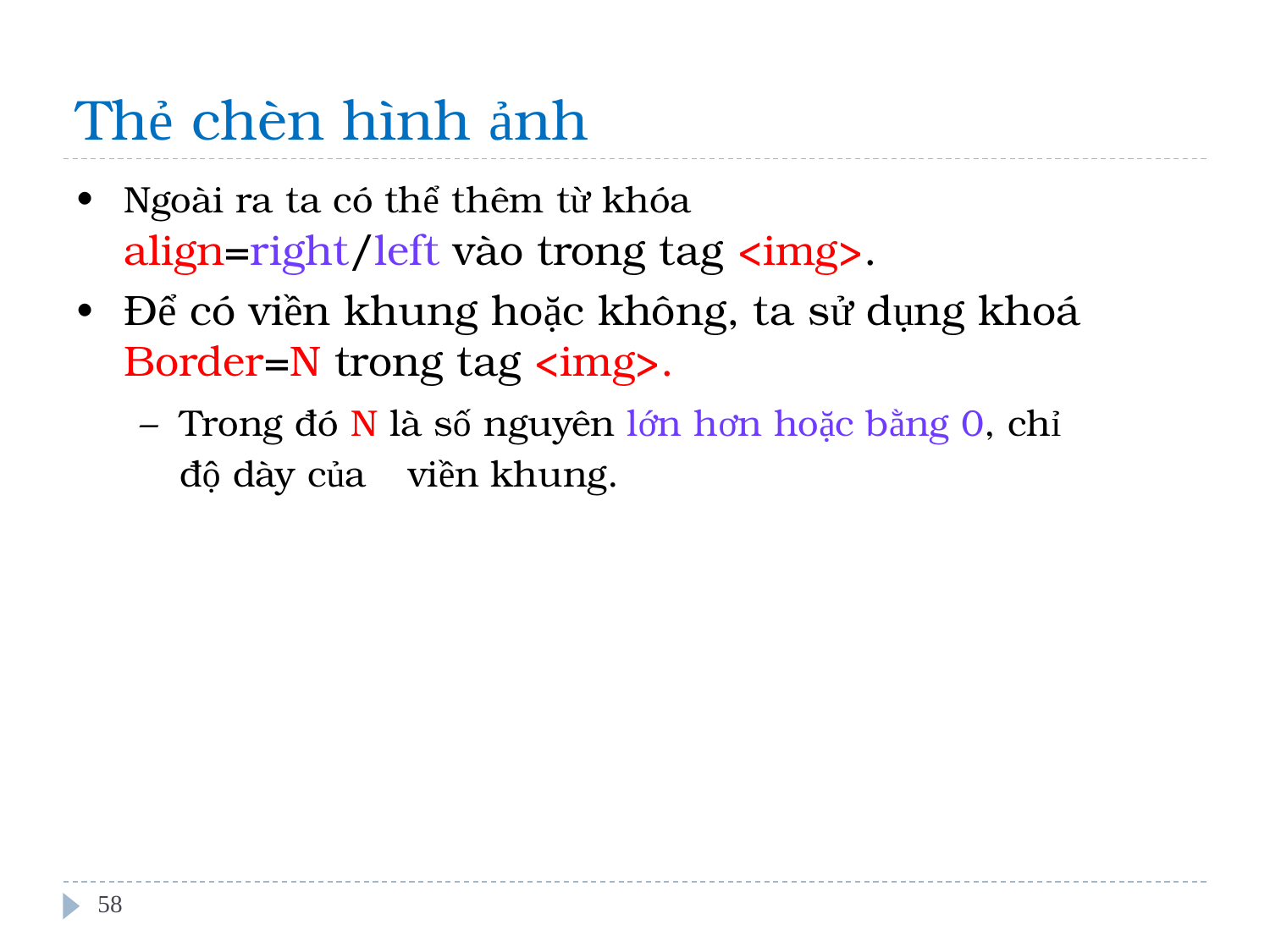

Thẻ chèn hình ảnh

Ngoài ra ta có thể thêm từ khóa
align=right/left vào trong tag <img>.
Để có viền khung hoặc không, ta sử dụng khoá
Border=N trong tag <img>.
•
•
Trong đó N là số nguyên lớn hơn hoặc bằng 0, chỉ
–
độ dày của
viền khung.

58